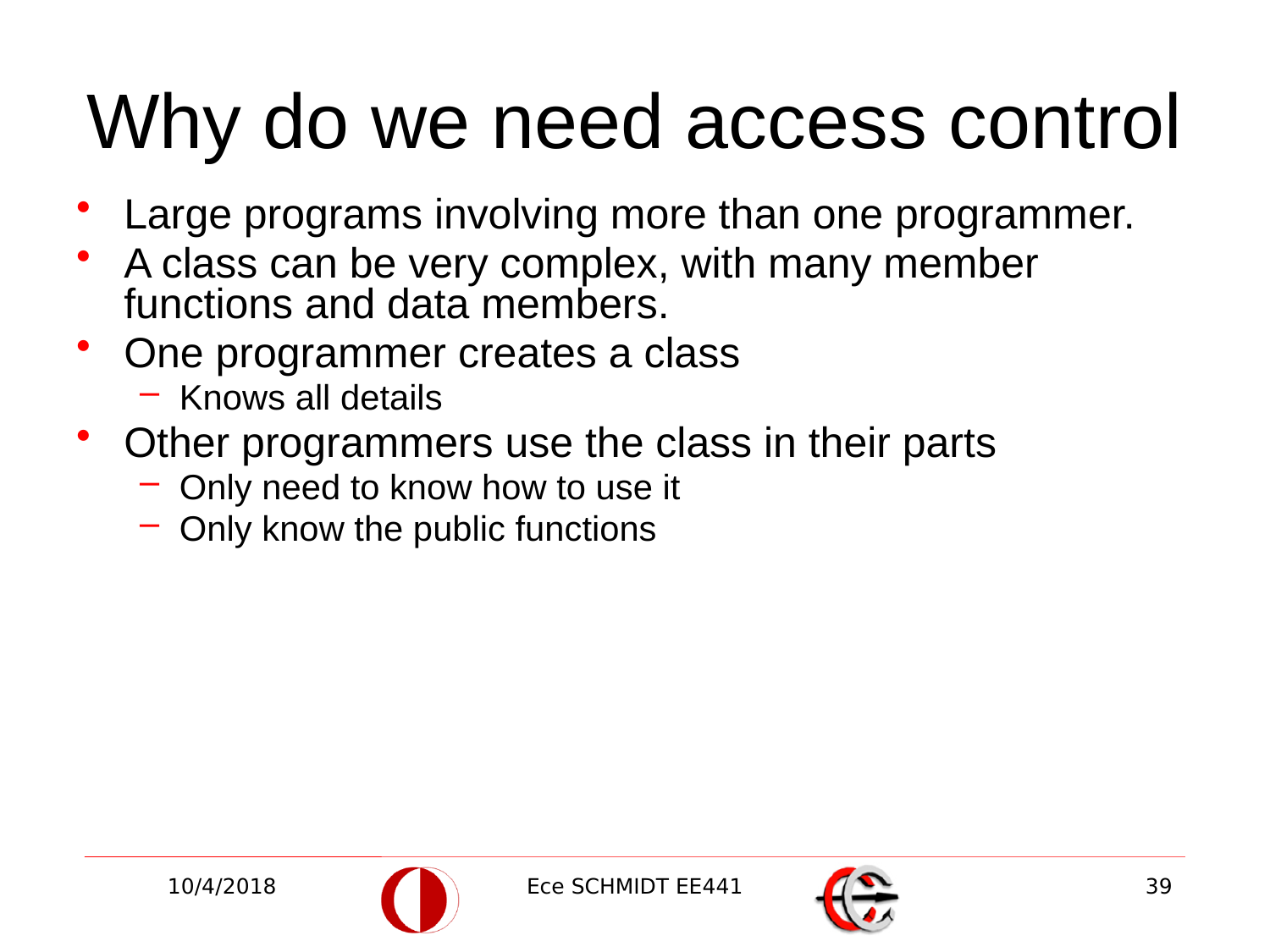

# Why do we need access control
Large programs involving more than one programmer.
A class can be very complex, with many member functions and data members.
One programmer creates a class
Knows all details
Other programmers use the class in their parts
Only need to know how to use it
Only know the public functions

10/4/2018
Ece SCHMIDT EE441
39